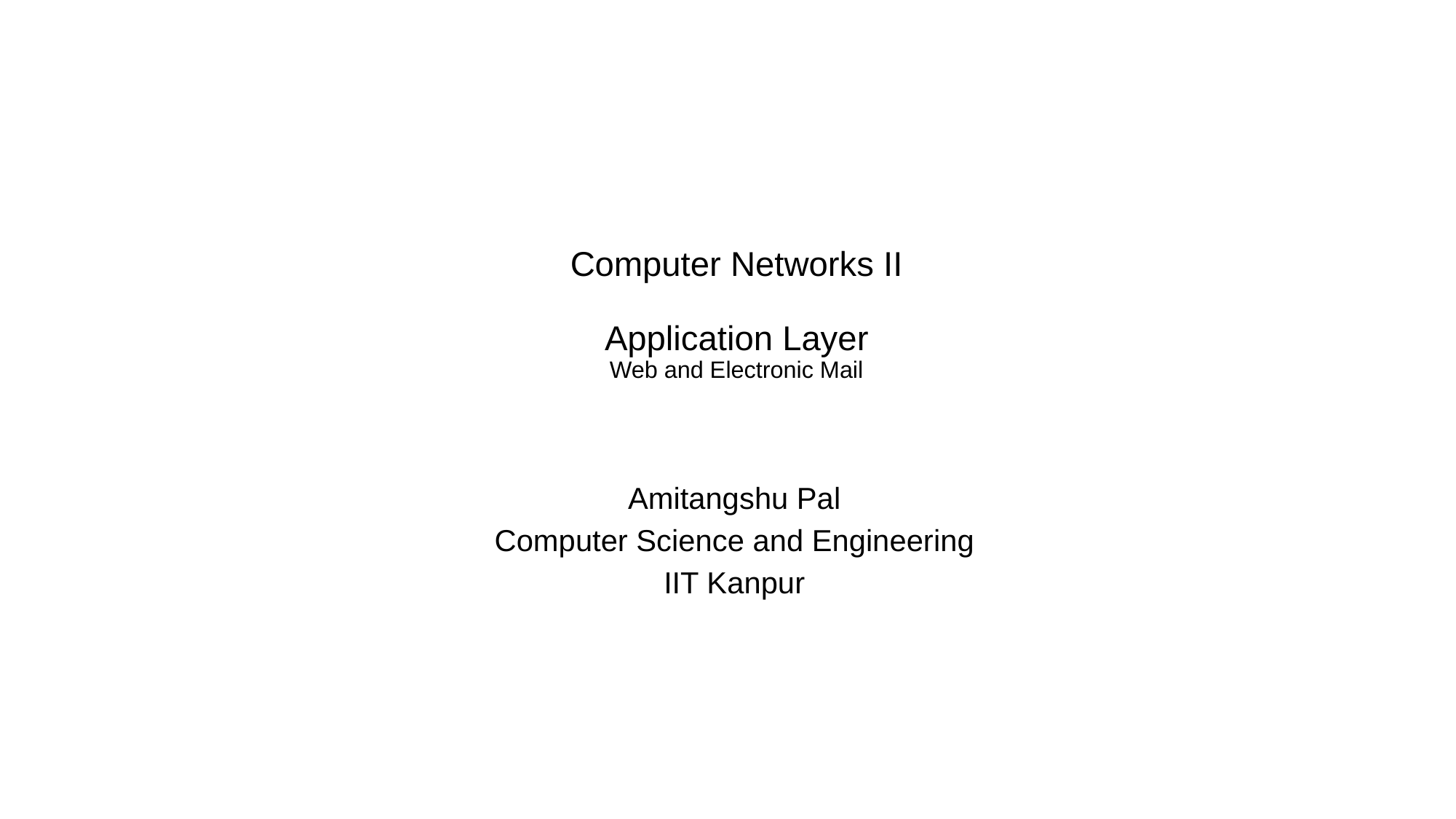

# Computer Networks II Application Layer Web and Electronic Mail
Amitangshu Pal
Computer Science and Engineering
IIT Kanpur